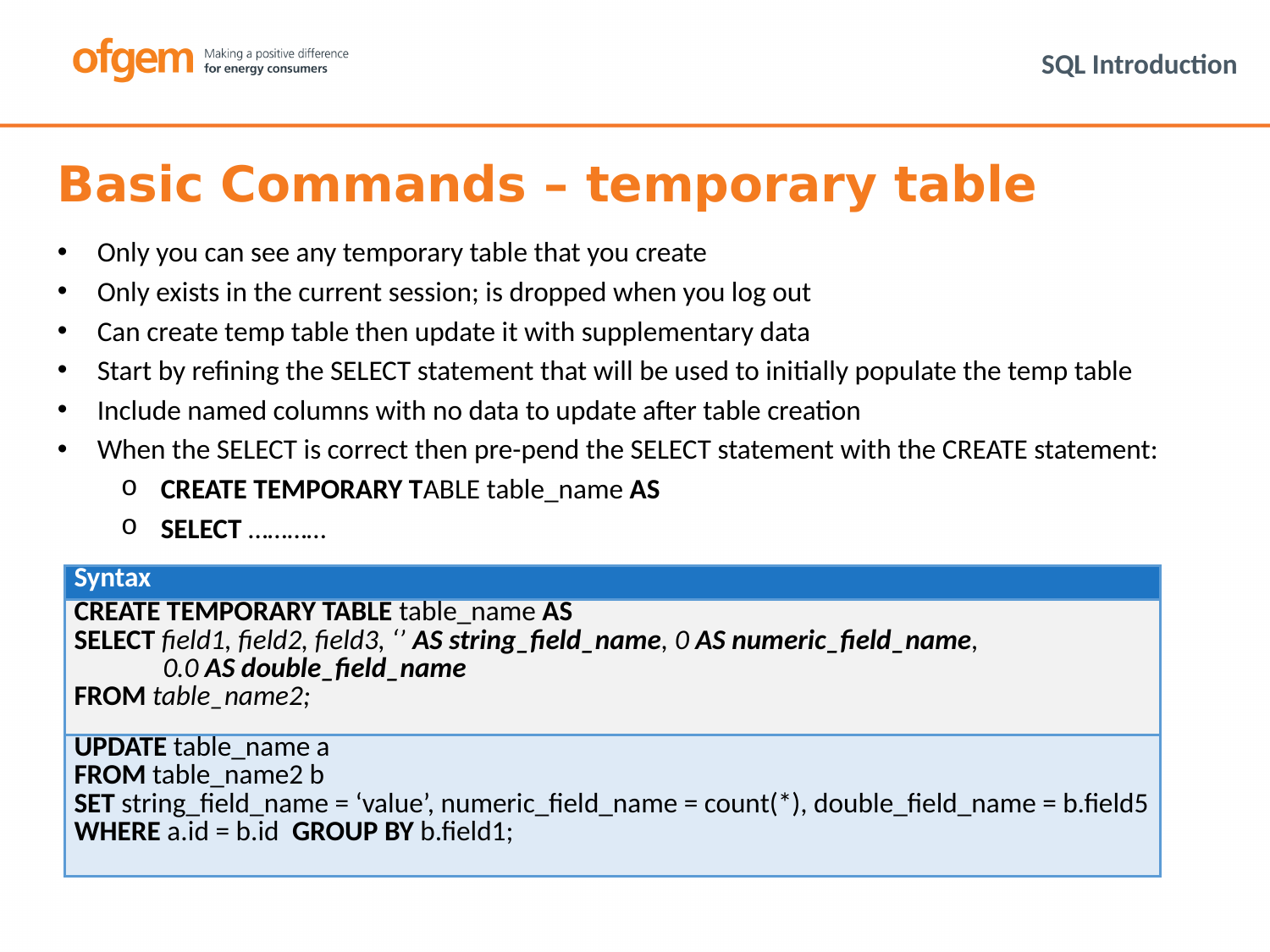

# SQL Introduction
Basic Commands – temporary table

Only you can see any temporary table that you create
Only exists in the current session; is dropped when you log out
Can create temp table then update it with supplementary data
Start by refining the SELECT statement that will be used to initially populate the temp table
Include named columns with no data to update after table creation
When the SELECT is correct then pre-pend the SELECT statement with the CREATE statement:
CREATE TEMPORARY TABLE table_name AS
SELECT …………

| Syntax |
| --- |
| CREATE TEMPORARY TABLE table\_name AS SELECT field1, field2, field3, ‘’ AS string\_field\_name, 0 AS numeric\_field\_name, 0.0 AS double\_field\_name FROM table\_name2; |
| UPDATE table\_name a FROM table\_name2 b SET string\_field\_name = ‘value’, numeric\_field\_name = count(\*), double\_field\_name = b.field5 WHERE a.id = b.id GROUP BY b.field1; |